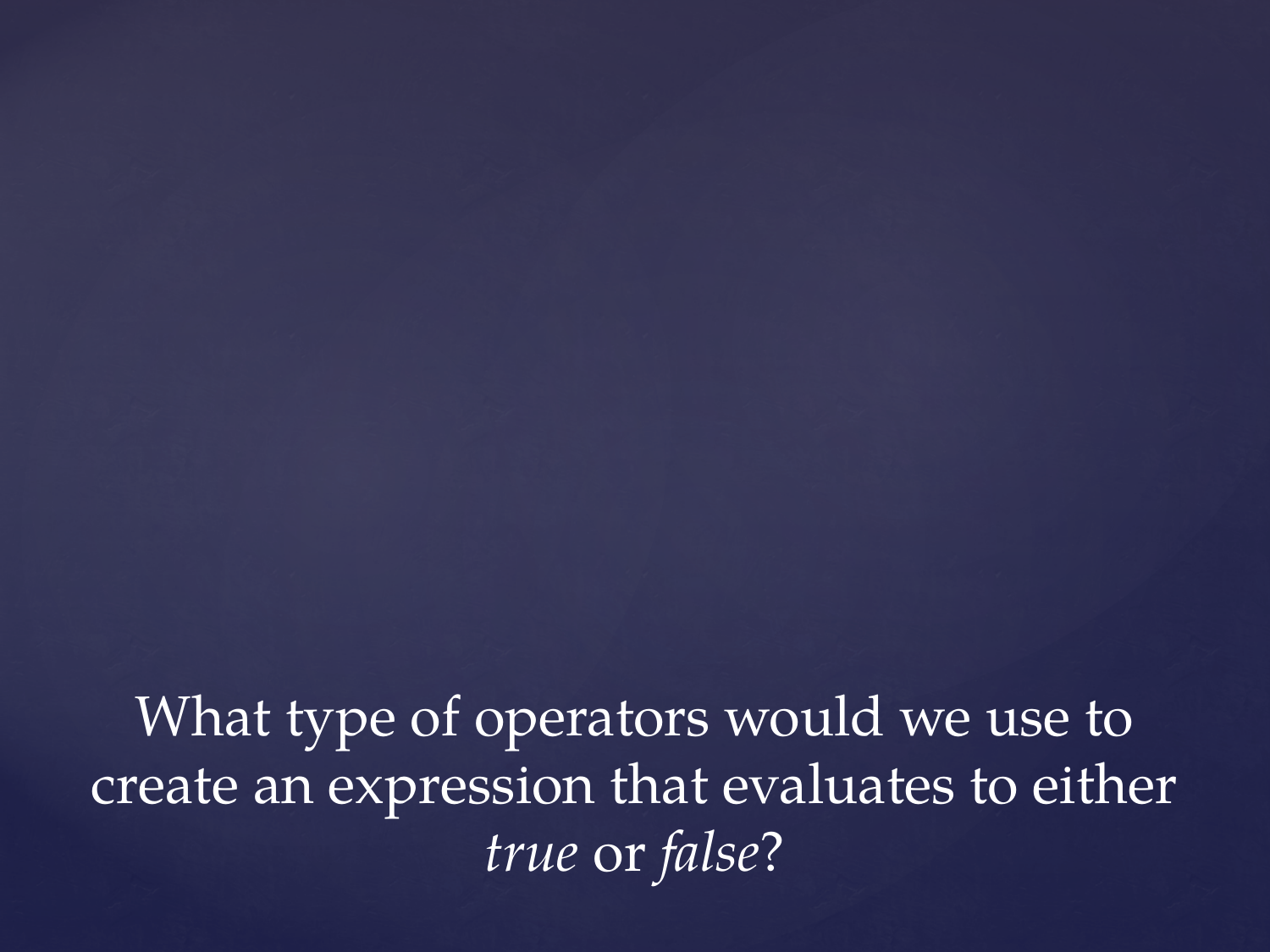

# What type of operators would we use to create an expression that evaluates to either true or false?